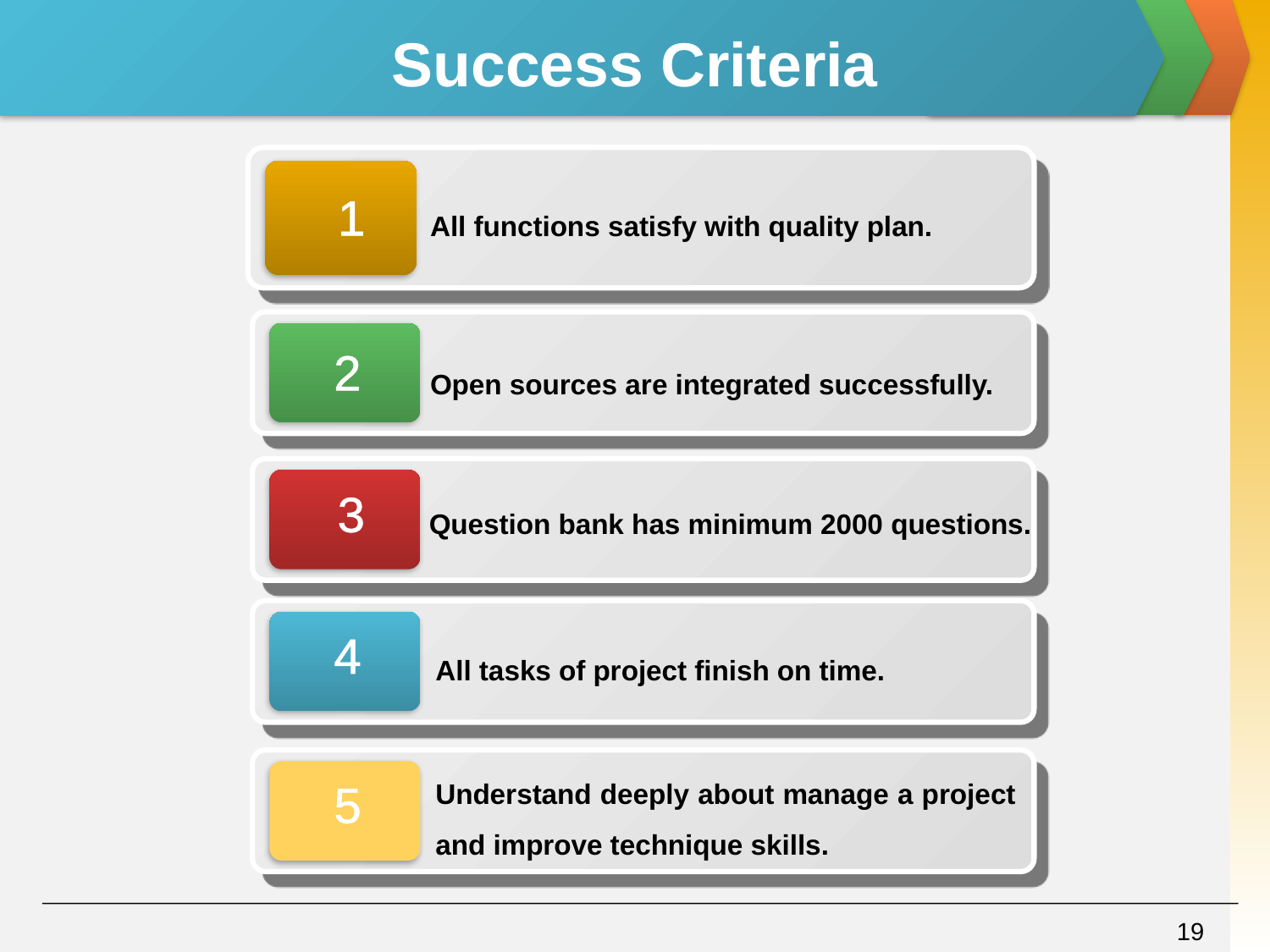

# Success Criteria

1
All functions satisfy with quality plan.

2
Open sources are integrated successfully.

3
Question bank has minimum 2000 questions.

4
All tasks of project finish on time.

Understand deeply about manage a project and improve technique skills.
5
19